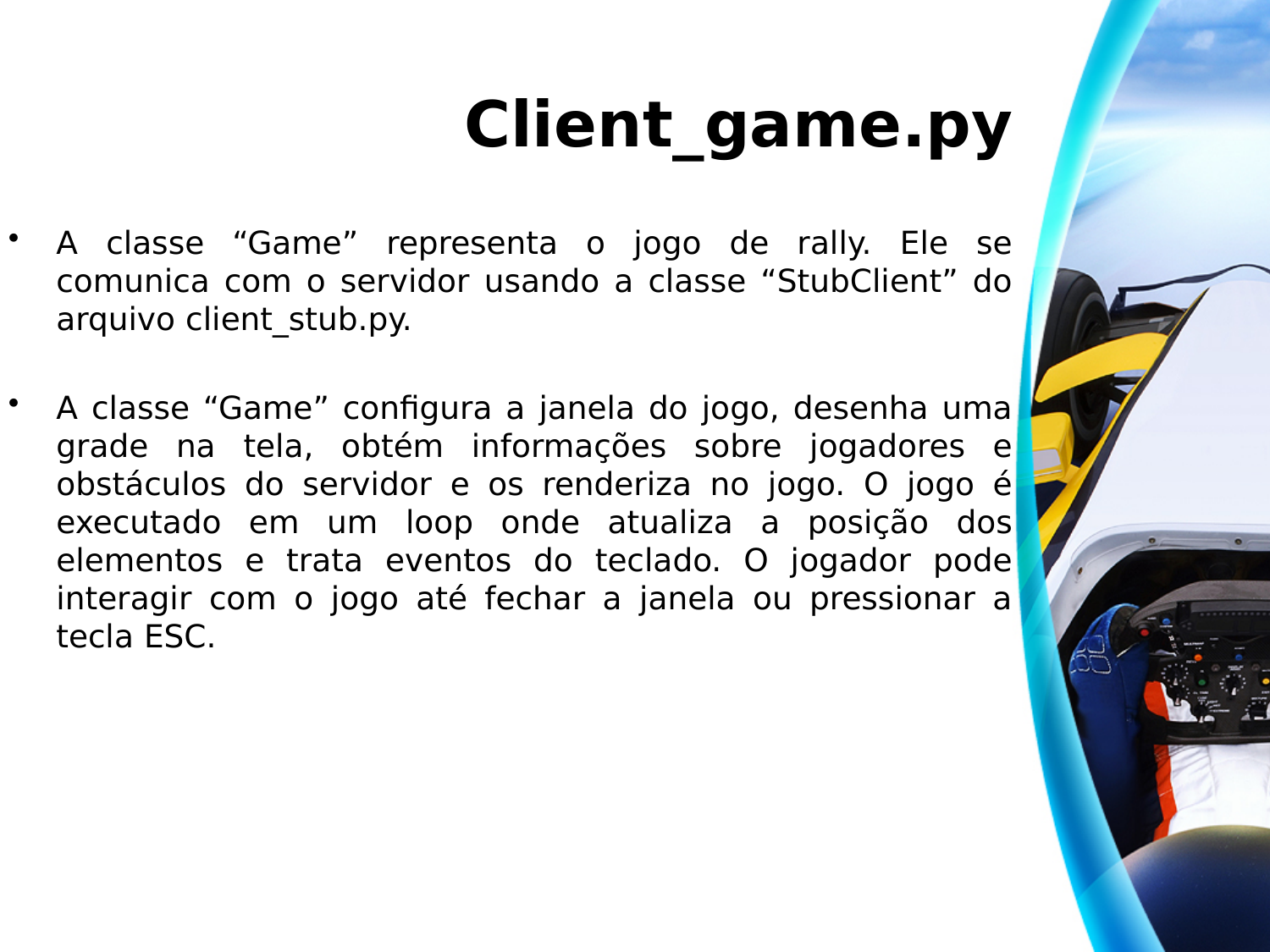

# Client_game.py
A classe “Game” representa o jogo de rally. Ele se comunica com o servidor usando a classe “StubClient” do arquivo client_stub.py.

A classe “Game” configura a janela do jogo, desenha uma grade na tela, obtém informações sobre jogadores e obstáculos do servidor e os renderiza no jogo. O jogo é executado em um loop onde atualiza a posição dos elementos e trata eventos do teclado. O jogador pode interagir com o jogo até fechar a janela ou pressionar a tecla ESC.